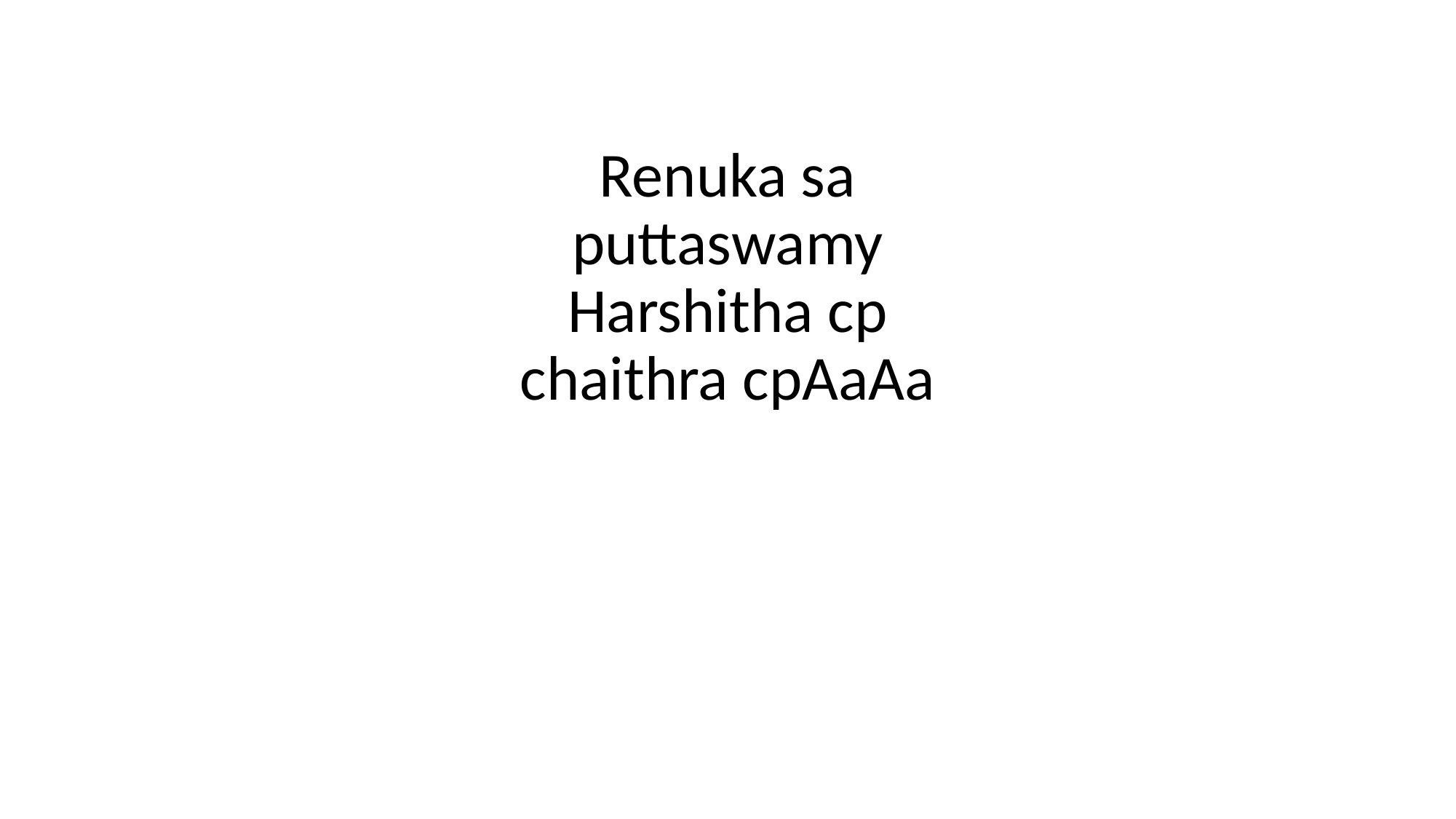

# Renuka sa puttaswamy Harshitha cp chaithra cpAaAa